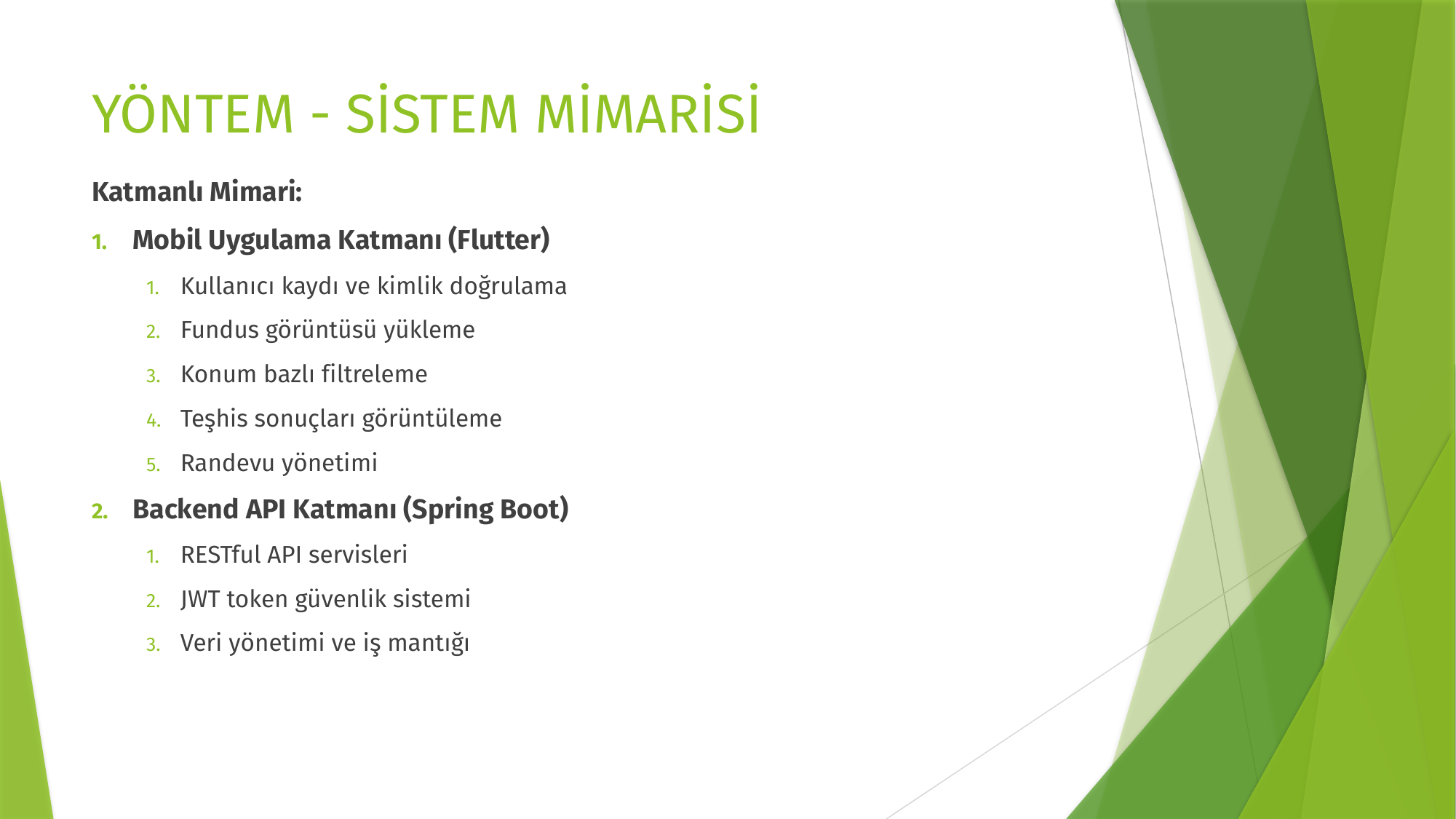

# YÖNTEM - SİSTEM MİMARİSİ
Katmanlı Mimari:
Mobil Uygulama Katmanı (Flutter)
Kullanıcı kaydı ve kimlik doğrulama
Fundus görüntüsü yükleme
Konum bazlı filtreleme
Teşhis sonuçları görüntüleme
Randevu yönetimi
Backend API Katmanı (Spring Boot)
RESTful API servisleri
JWT token güvenlik sistemi
Veri yönetimi ve iş mantığı